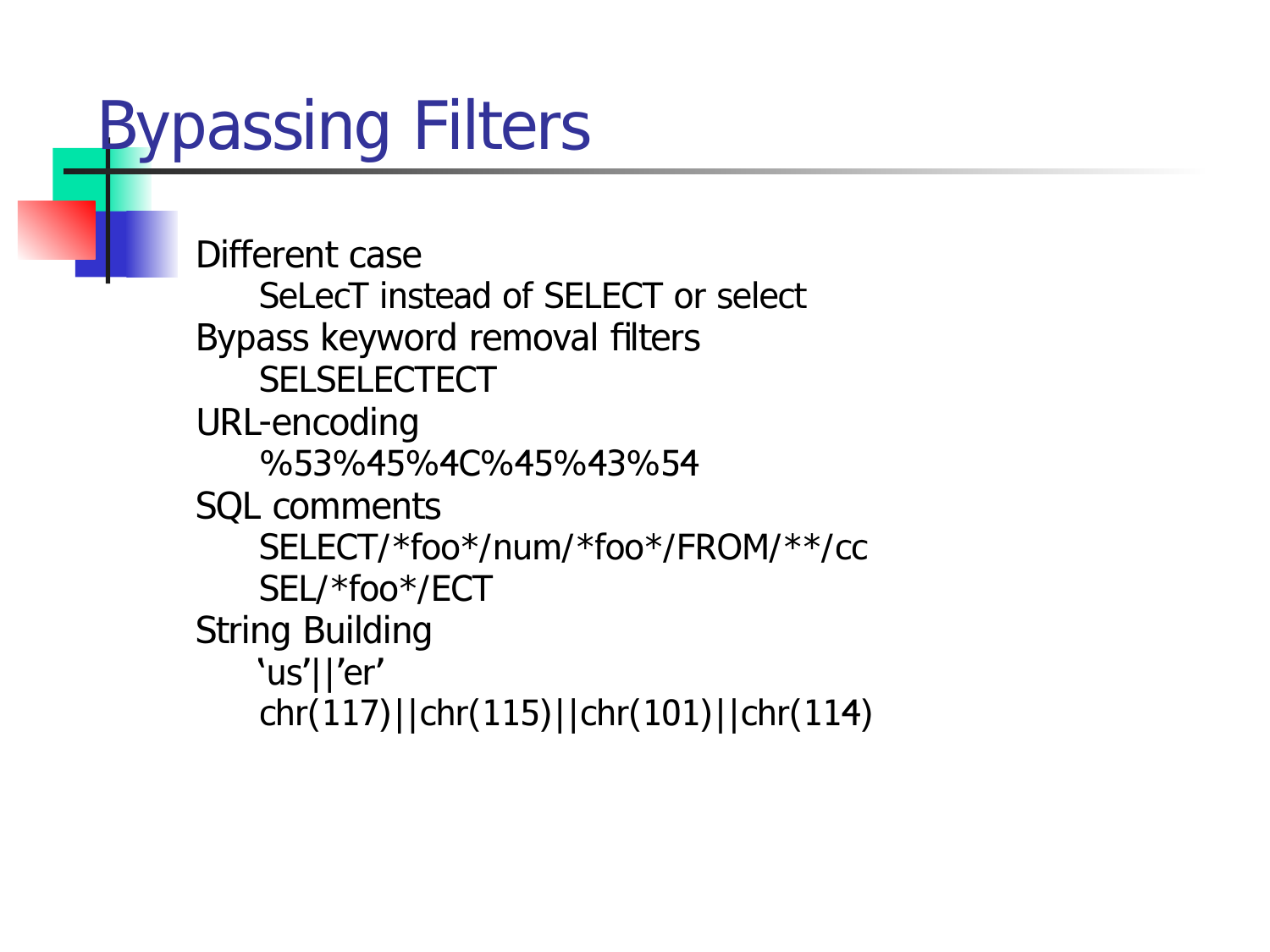

# Bypassing Filters
Different case
SeLecT instead of SELECT or select
Bypass keyword removal filters
SELSELECTECT
URL-encoding
%53%45%4C%45%43%54
SQL comments
SELECT/*foo*/num/*foo*/FROM/**/cc
SEL/*foo*/ECT
String Building
‘us’||’er’
chr(117)||chr(115)||chr(101)||chr(114)